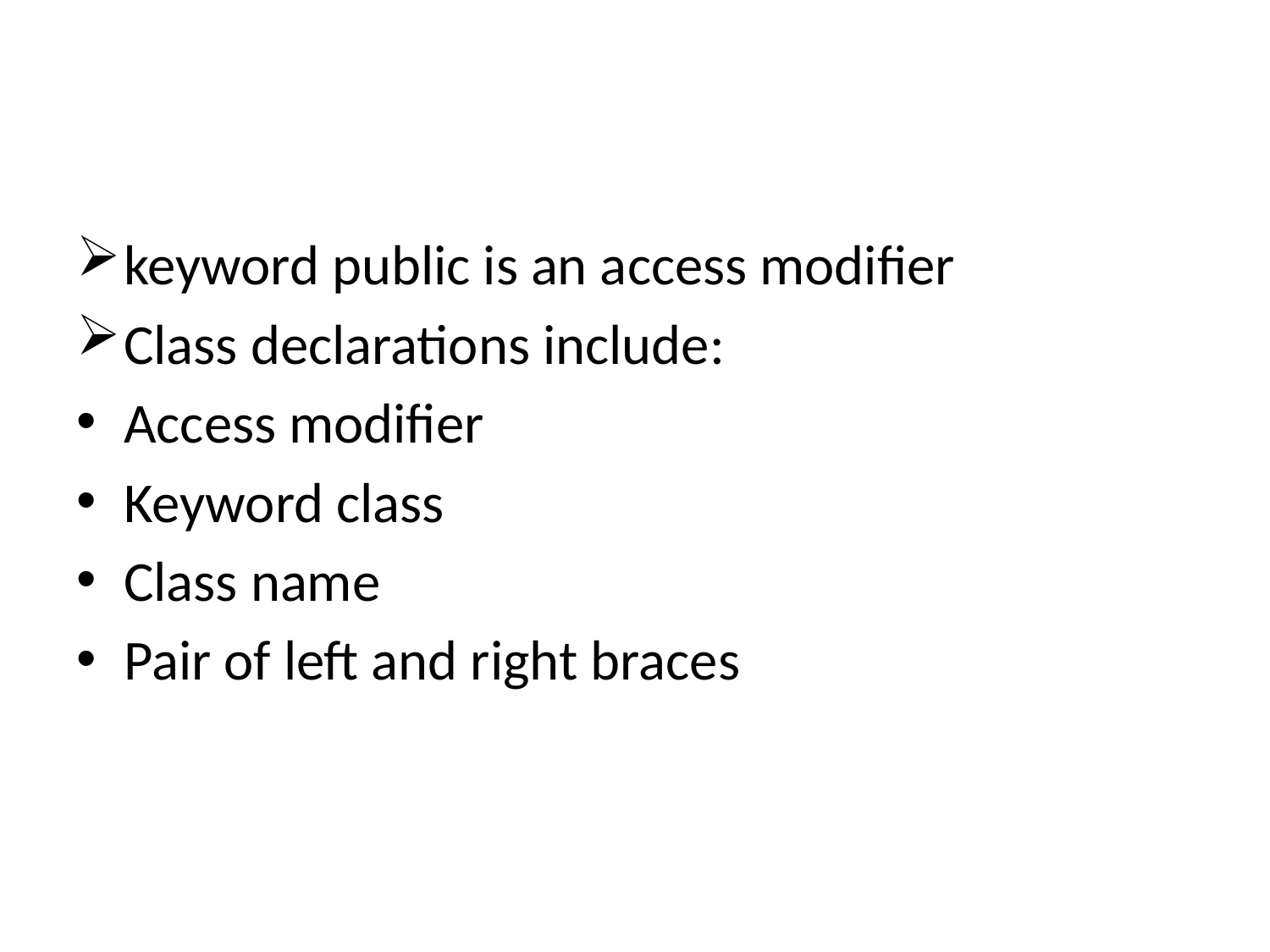

#
keyword public is an access modifier
Class declarations include:
Access modifier
Keyword class
Class name
Pair of left and right braces